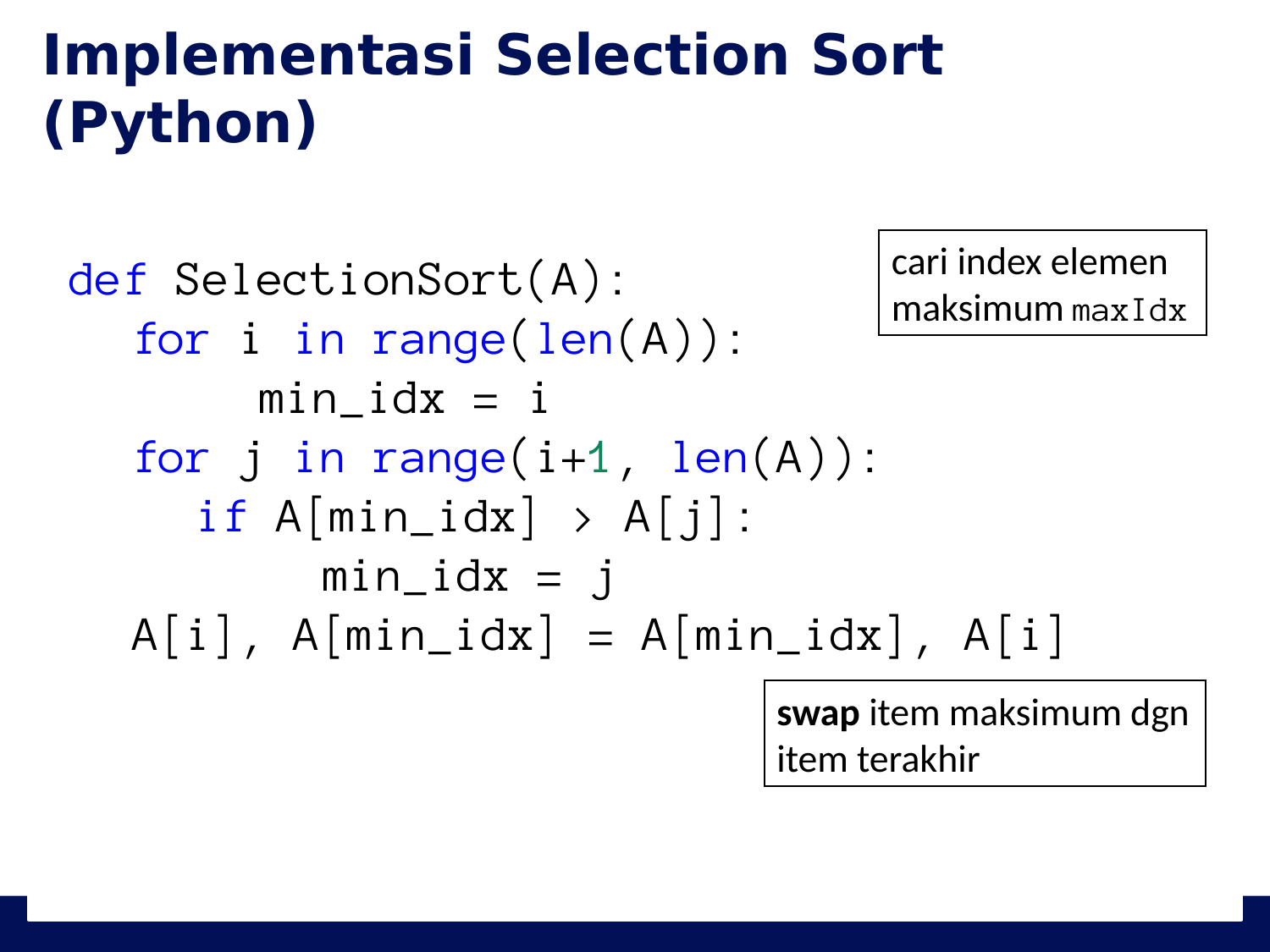

# Implementasi Selection Sort (Python)
cari index elemen maksimum maxIdx
def SelectionSort(A):
for i in range(len(A)):
	min_idx = i
for j in range(i+1, len(A)):
if A[min_idx] > A[j]:
	min_idx = j
A[i], A[min_idx] = A[min_idx], A[i]
swap item maksimum dgn item terakhir